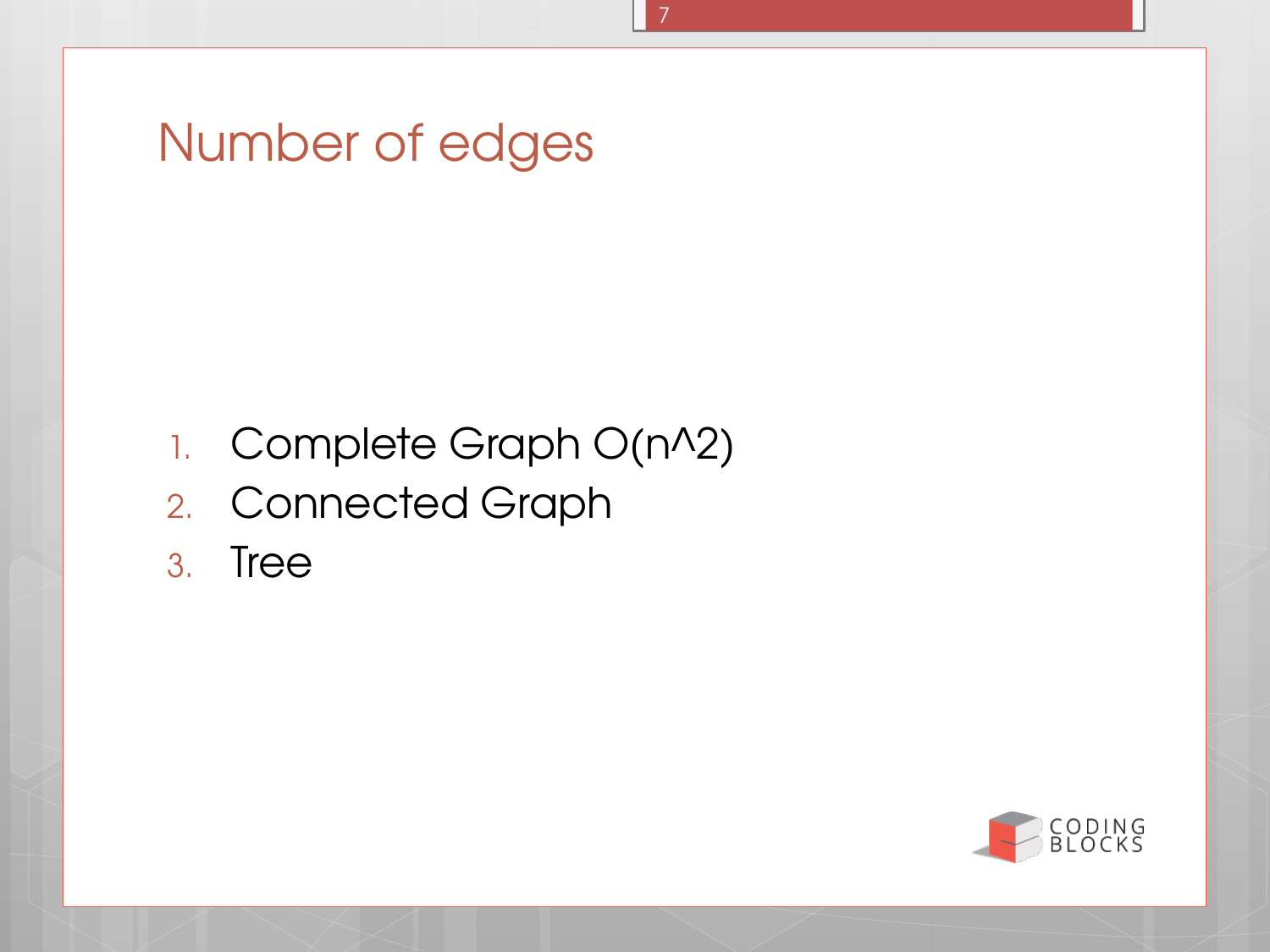

7
# Number of edges
Complete Graph O(n^2)
Connected Graph
Tree